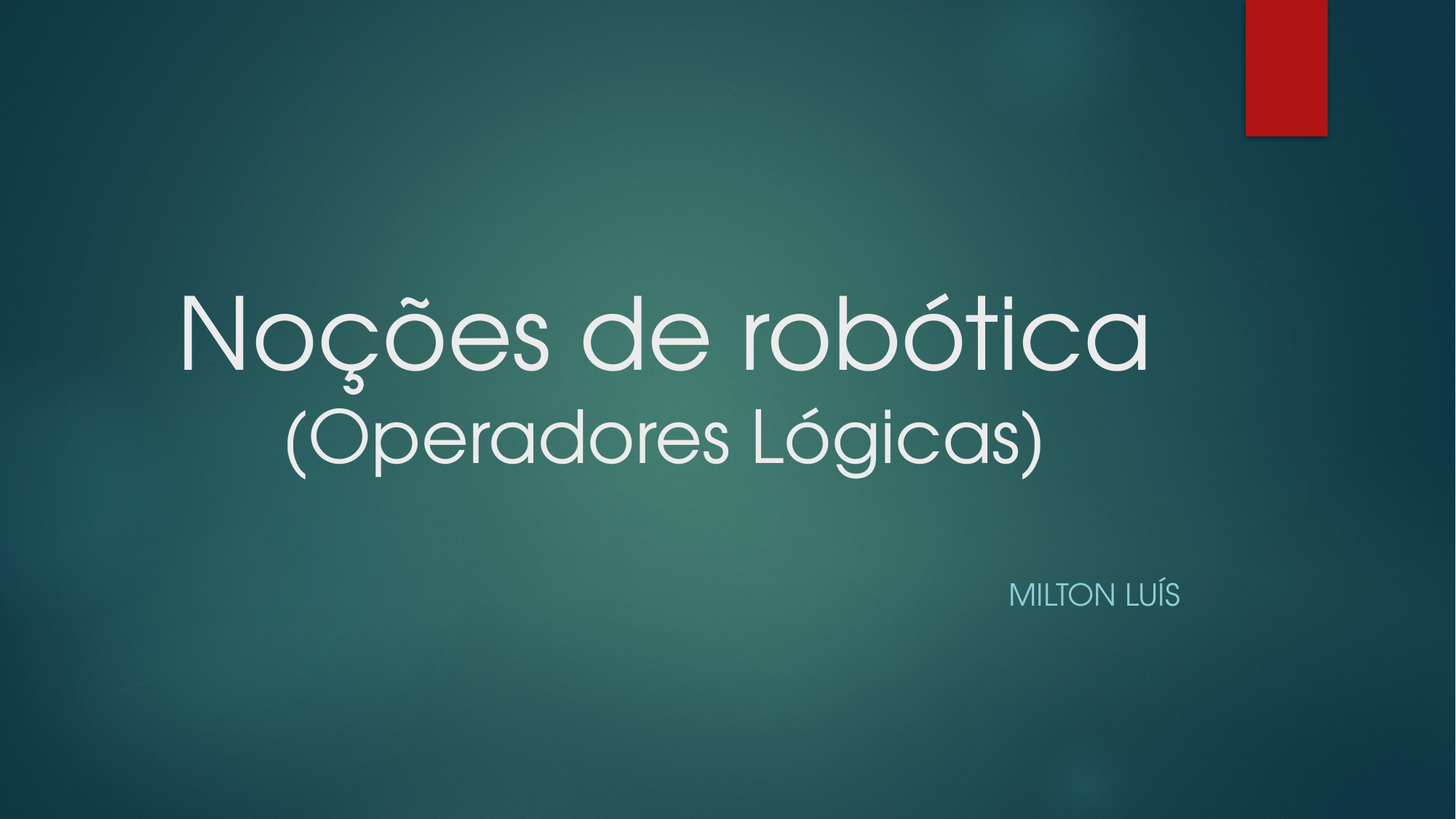

# Noções de robótica (Operadores Lógicas)
Milton Luís